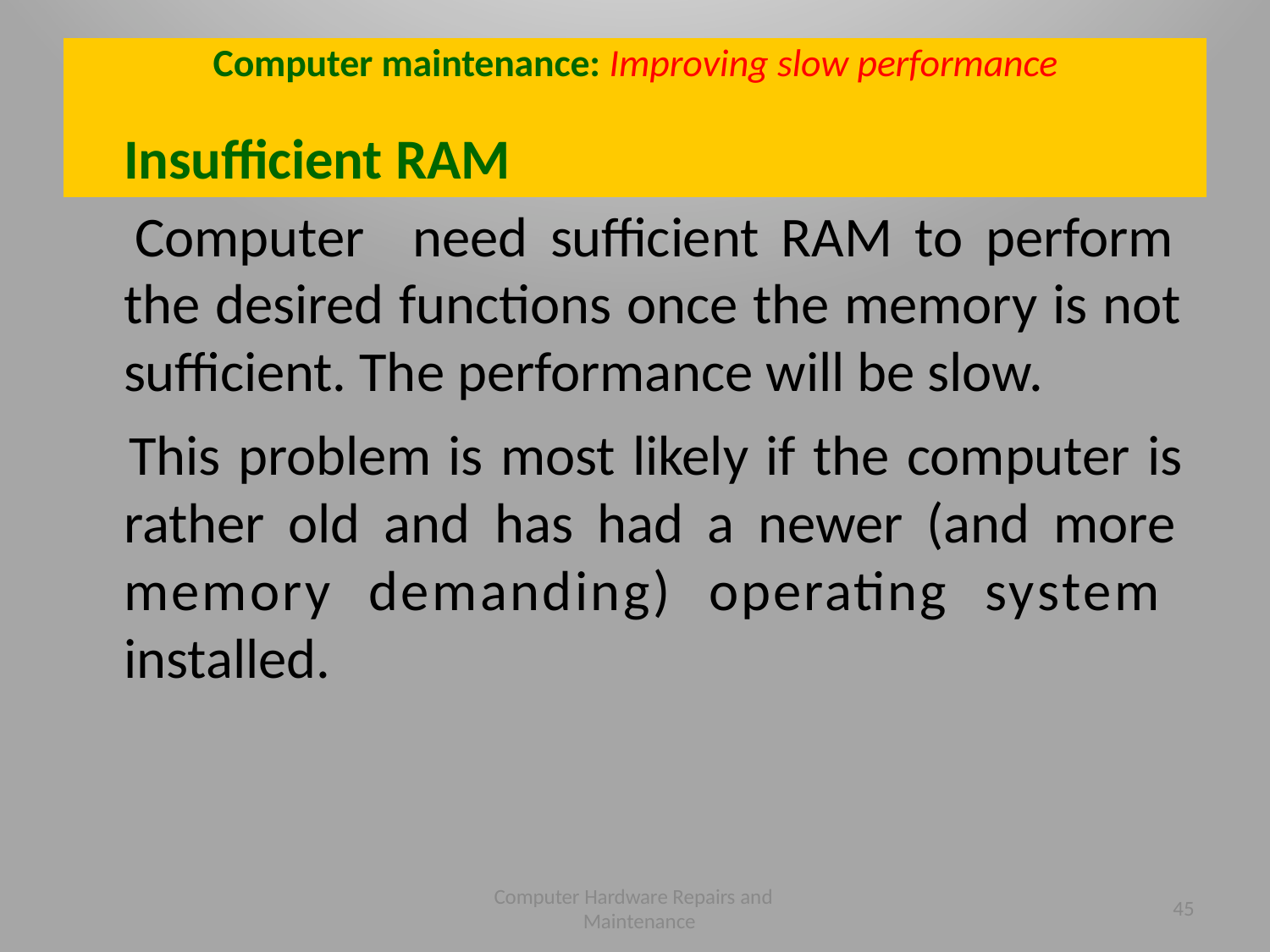

# Computer maintenance: Improving slow performance
Insufficient RAM
Computer need sufficient RAM to perform  the desired functions once the memory is not  sufficient. The performance will be slow.
This problem is most likely if the computer is  rather old and has had a newer (and more  memory demanding) operating system  installed.
Computer Hardware Repairs and  Maintenance
45